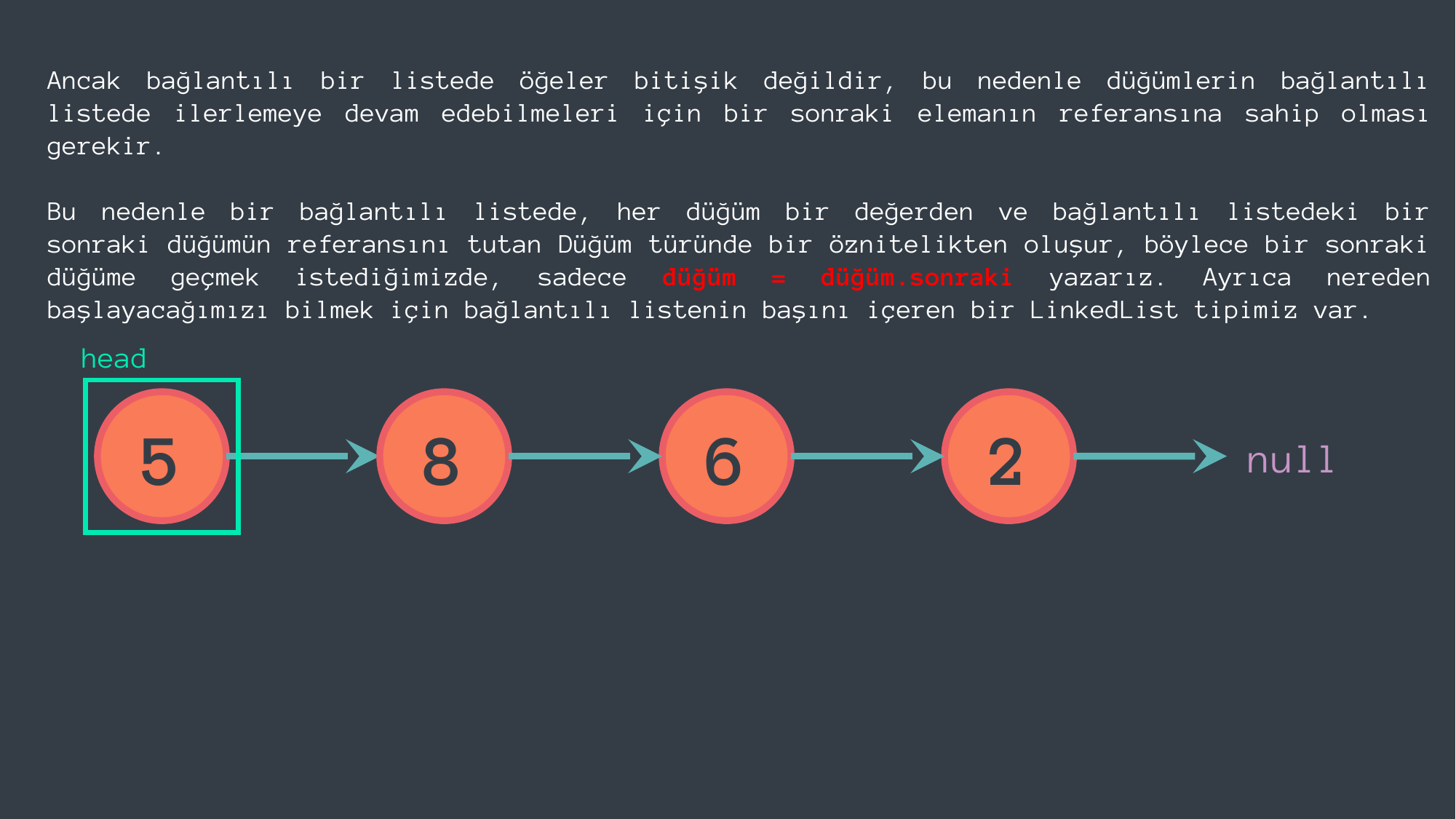

Ancak bağlantılı bir listede öğeler bitişik değildir, bu nedenle düğümlerin bağlantılı listede ilerlemeye devam edebilmeleri için bir sonraki elemanın referansına sahip olması gerekir.

Bu nedenle bir bağlantılı listede, her düğüm bir değerden ve bağlantılı listedeki bir sonraki düğümün referansını tutan Düğüm türünde bir öznitelikten oluşur, böylece bir sonraki düğüme geçmek istediğimizde, sadece düğüm = düğüm.sonraki yazarız. Ayrıca nereden başlayacağımızı bilmek için bağlantılı listenin başını içeren bir LinkedList tipimiz var.
head

5
8
6
2
null